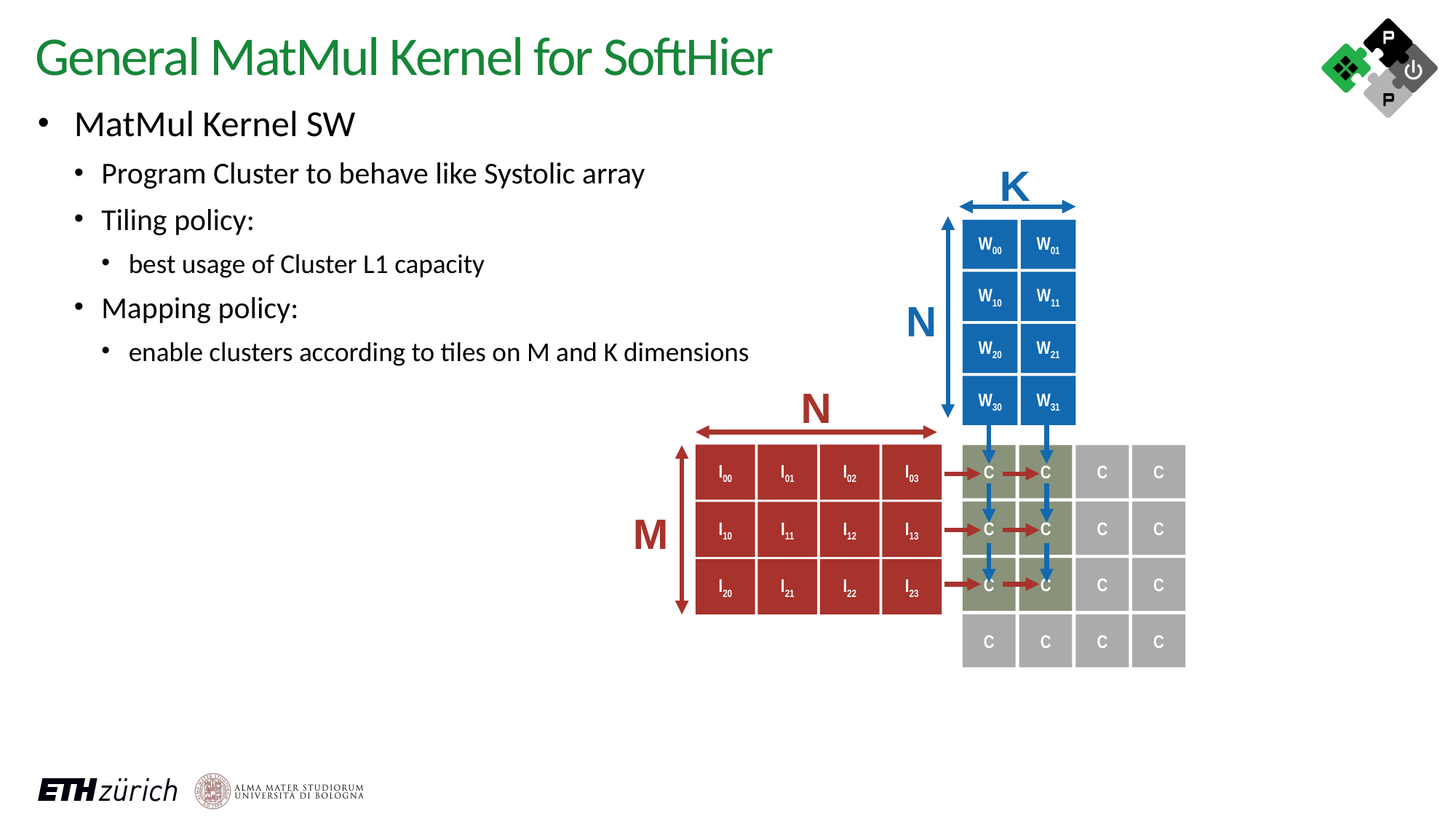

General MatMul Kernel for SoftHier
MatMul Kernel SW
Program Cluster to behave like Systolic array
Tiling policy:
best usage of Cluster L1 capacity
Mapping policy:
enable clusters according to tiles on M and K dimensions

K
W00
W01
W10
W11
W20
W21
W30
W31
I00
I02
I01
I03
I10
I12
I11
I13
I20
I22
I21
I23
C
C
C
C
C
C
C
C
C
C
C
C
C
C
C
C
N
N
M